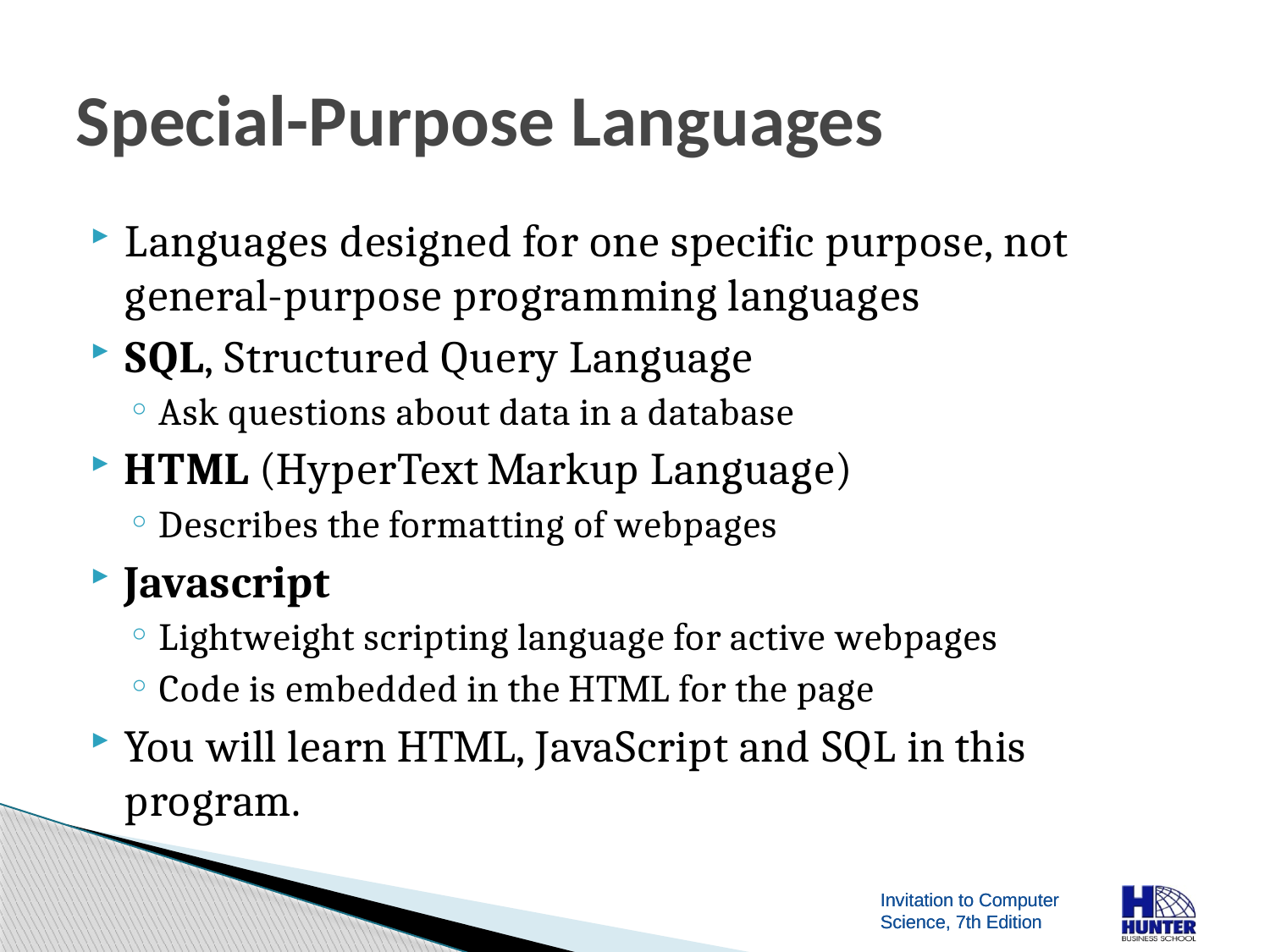

# Special-Purpose Languages
Languages designed for one specific purpose, not general-purpose programming languages
SQL, Structured Query Language
Ask questions about data in a database
HTML (HyperText Markup Language)
Describes the formatting of webpages
Javascript
Lightweight scripting language for active webpages
Code is embedded in the HTML for the page
You will learn HTML, JavaScript and SQL in this program.